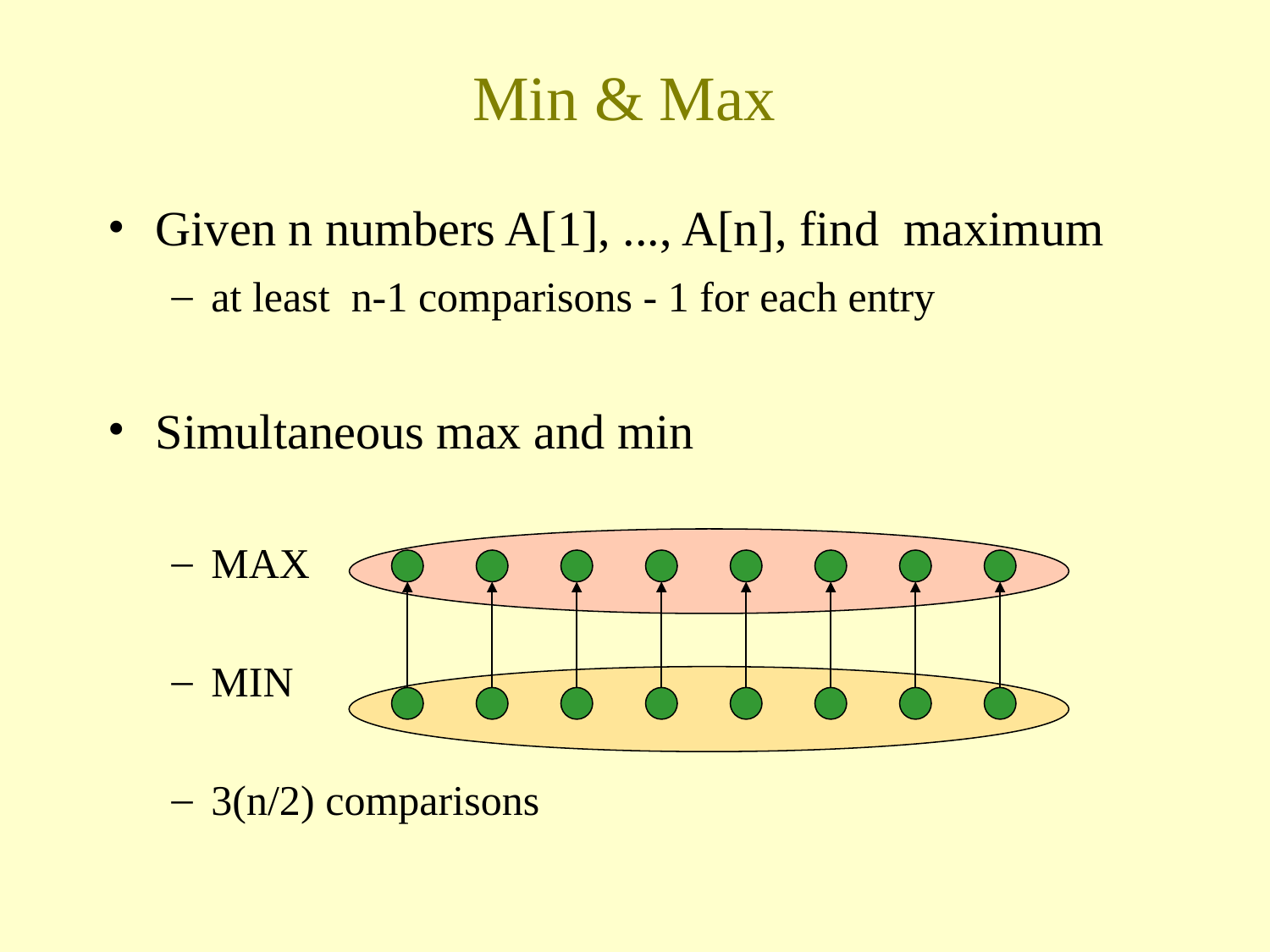

# Min & Max
Given n numbers A[1], ..., A[n], find  maximum
at least  n-1 comparisons - 1 for each entry

Simultaneous max and min

MAX

MIN

3(n/2) comparisons